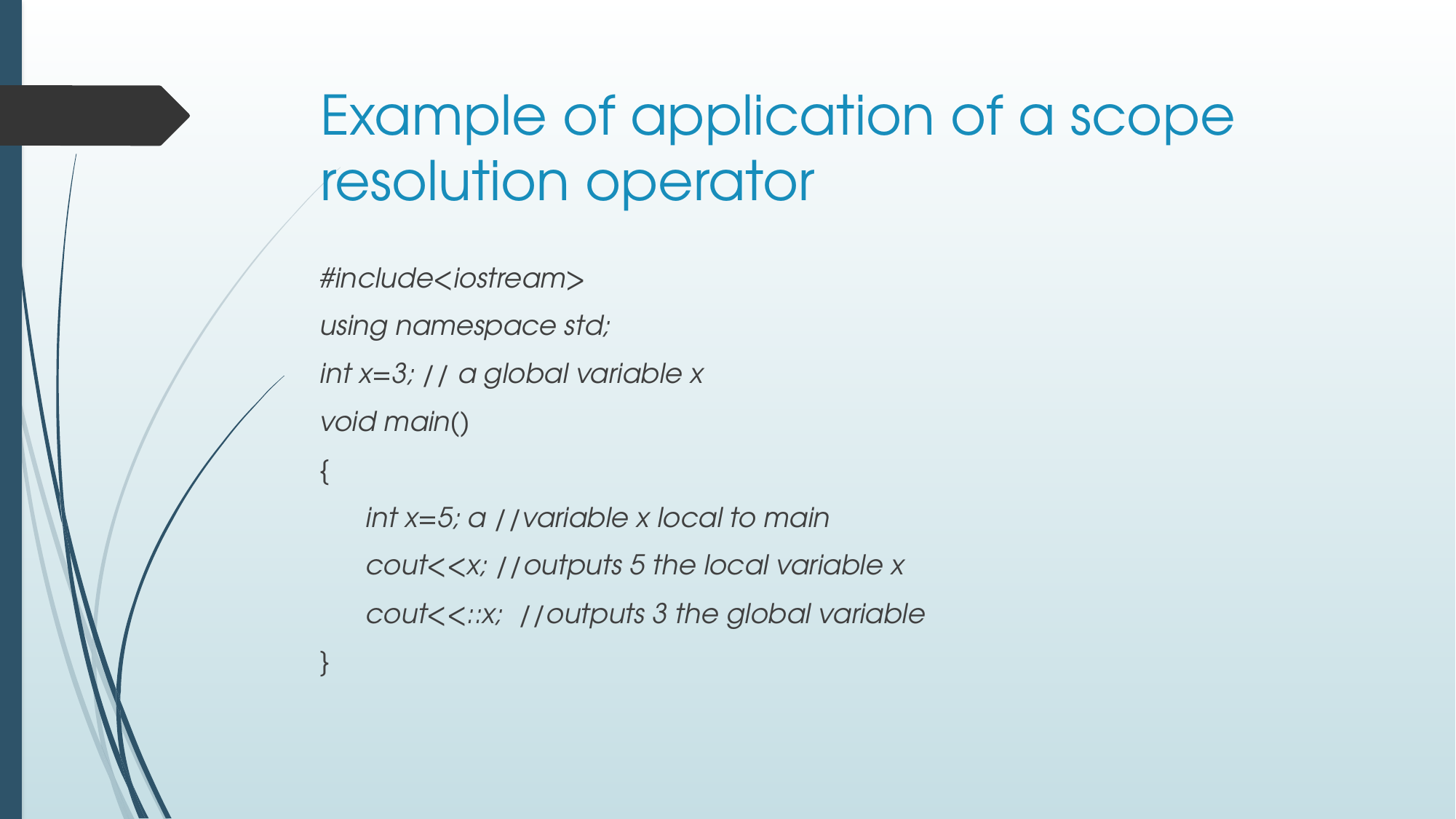

# Example of application of a scope resolution operator
#include<iostream>
using namespace std;
int x=3; // a global variable x
void main()
{
      int x=5; a //variable x local to main
      cout<<x; //outputs 5 the local variable x
      cout<<::x;  //outputs 3 the global variable
}